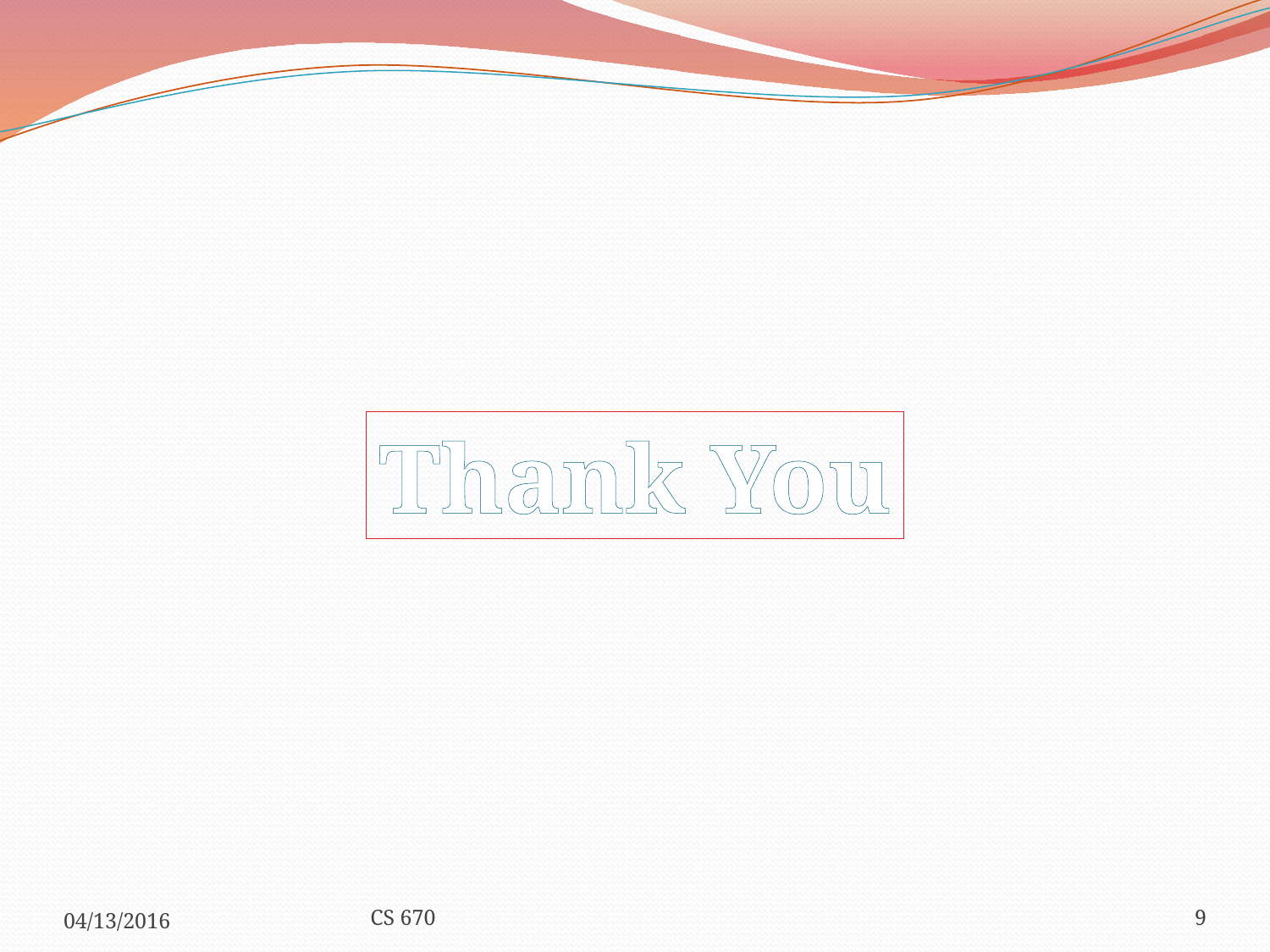

#

Thank You
04/13/2016
CS 670
9